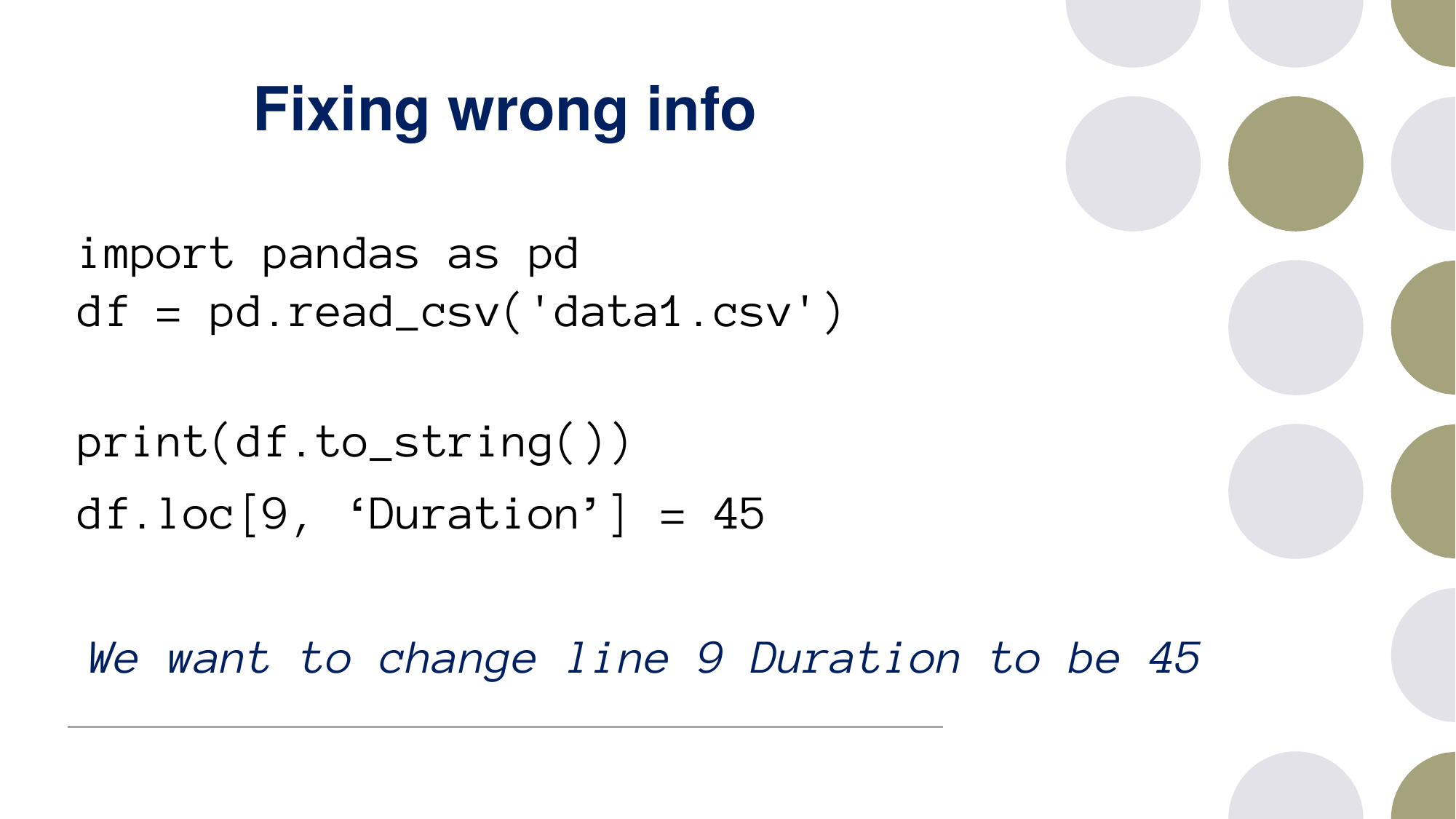

# Fixing wrong info
import pandas as pd
df = pd.read_csv('data1.csv')
print(df.to_string())
df.loc[9, ‘Duration’] = 45

We want to change line 9 Duration to be 45